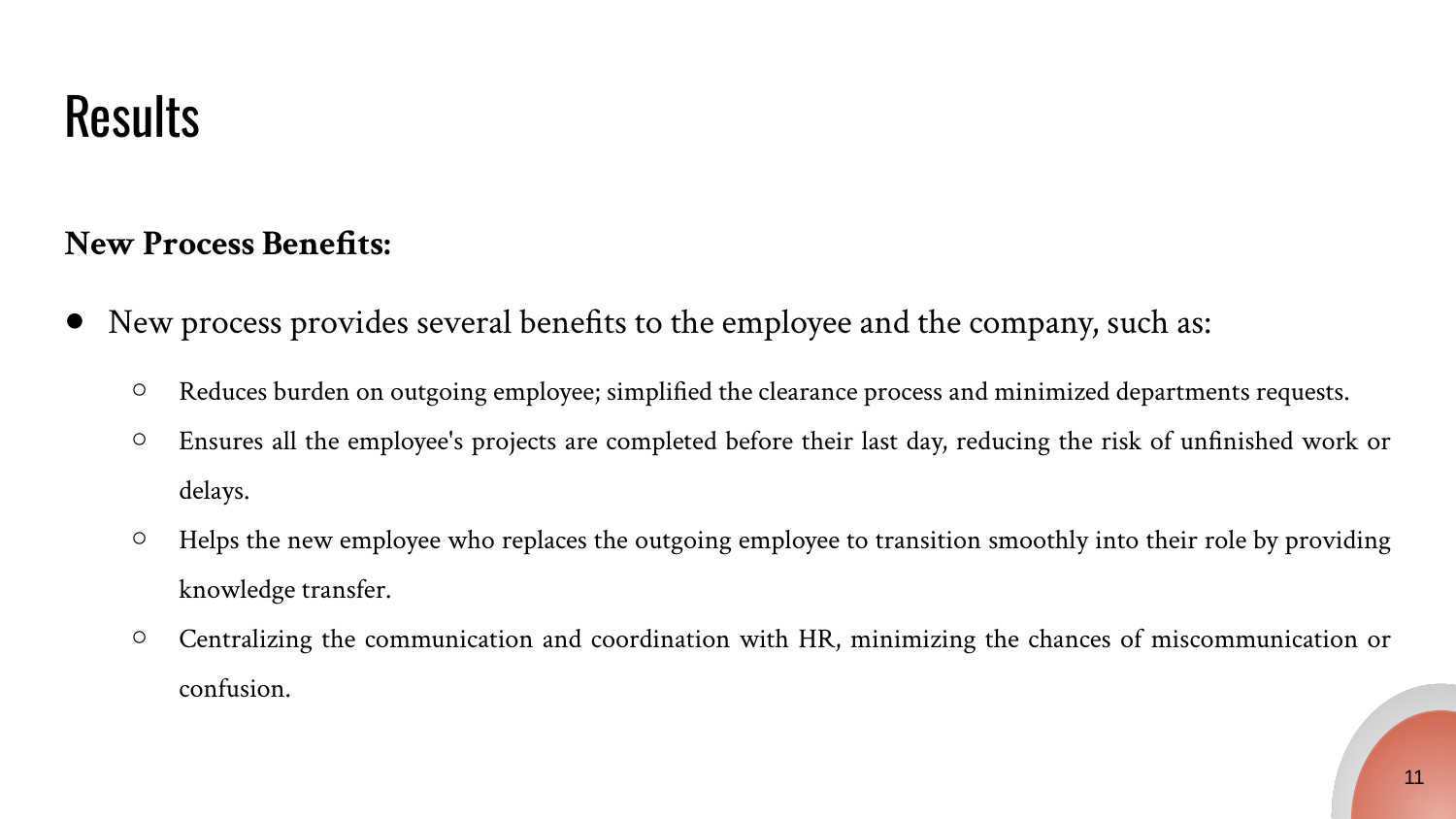

# Results
New Process Benefits:
New process provides several benefits to the employee and the company, such as:
Reduces burden on outgoing employee; simplified the clearance process and minimized departments requests.
Ensures all the employee's projects are completed before their last day, reducing the risk of unfinished work or delays.
Helps the new employee who replaces the outgoing employee to transition smoothly into their role by providing knowledge transfer.
Centralizing the communication and coordination with HR, minimizing the chances of miscommunication or confusion.

11